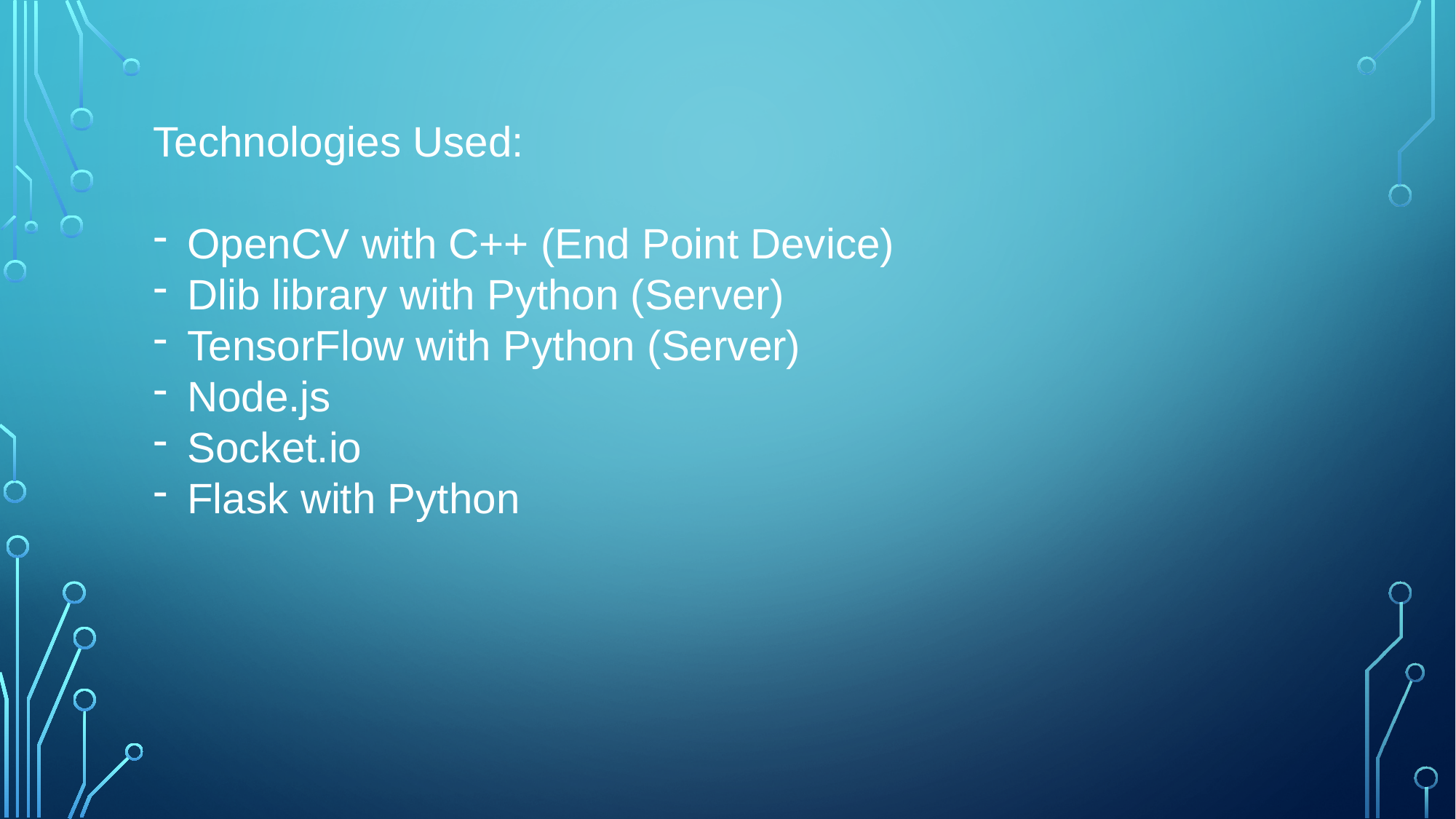

Technologies Used:

OpenCV with C++ (End Point Device)
Dlib library with Python (Server)
TensorFlow with Python (Server)
Node.js
Socket.io
Flask with Python